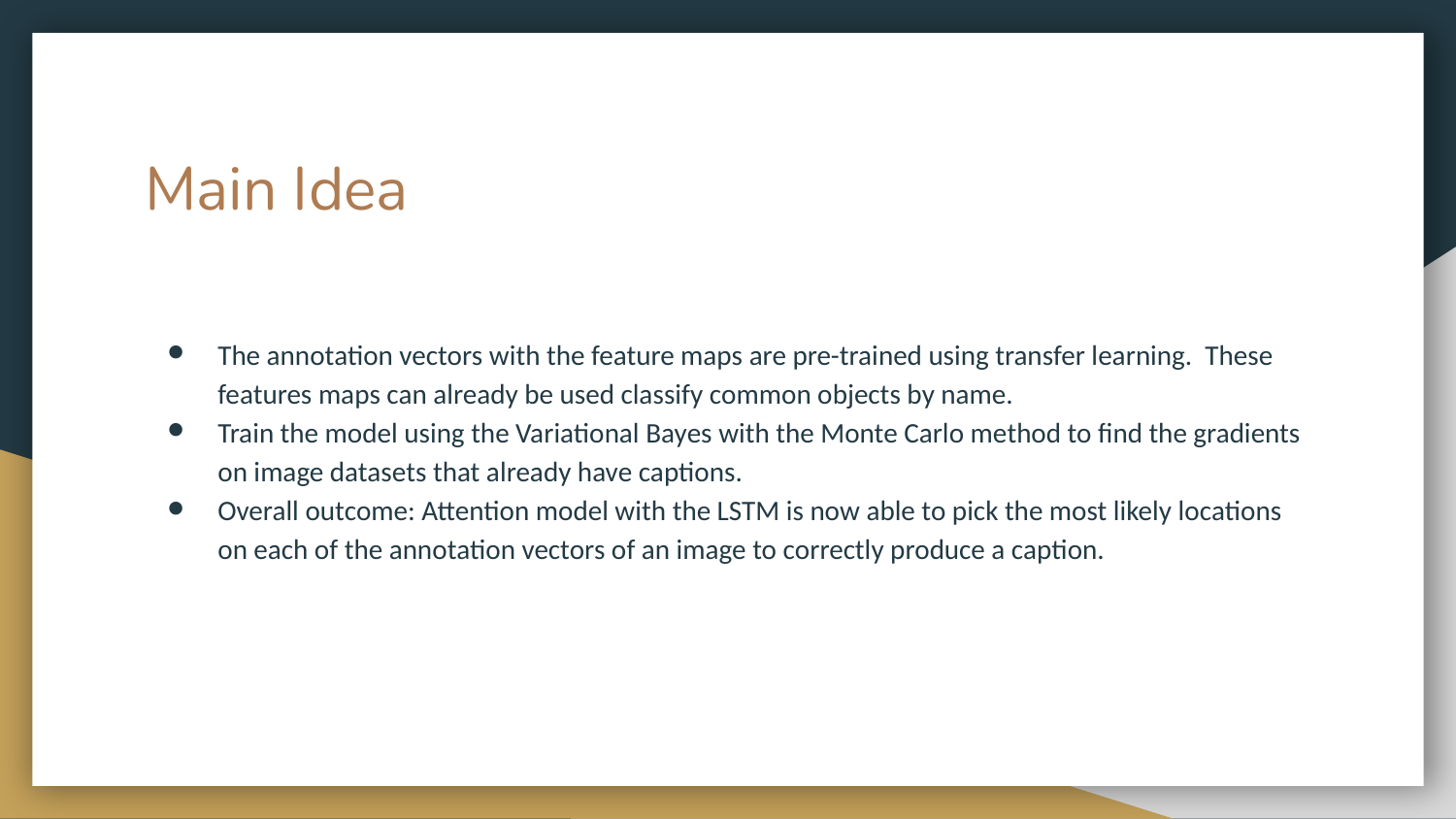

# Main Idea
The annotation vectors with the feature maps are pre-trained using transfer learning.  These features maps can already be used classify common objects by name.
Train the model using the Variational Bayes with the Monte Carlo method to find the gradients on image datasets that already have captions.
Overall outcome: Attention model with the LSTM is now able to pick the most likely locations on each of the annotation vectors of an image to correctly produce a caption.